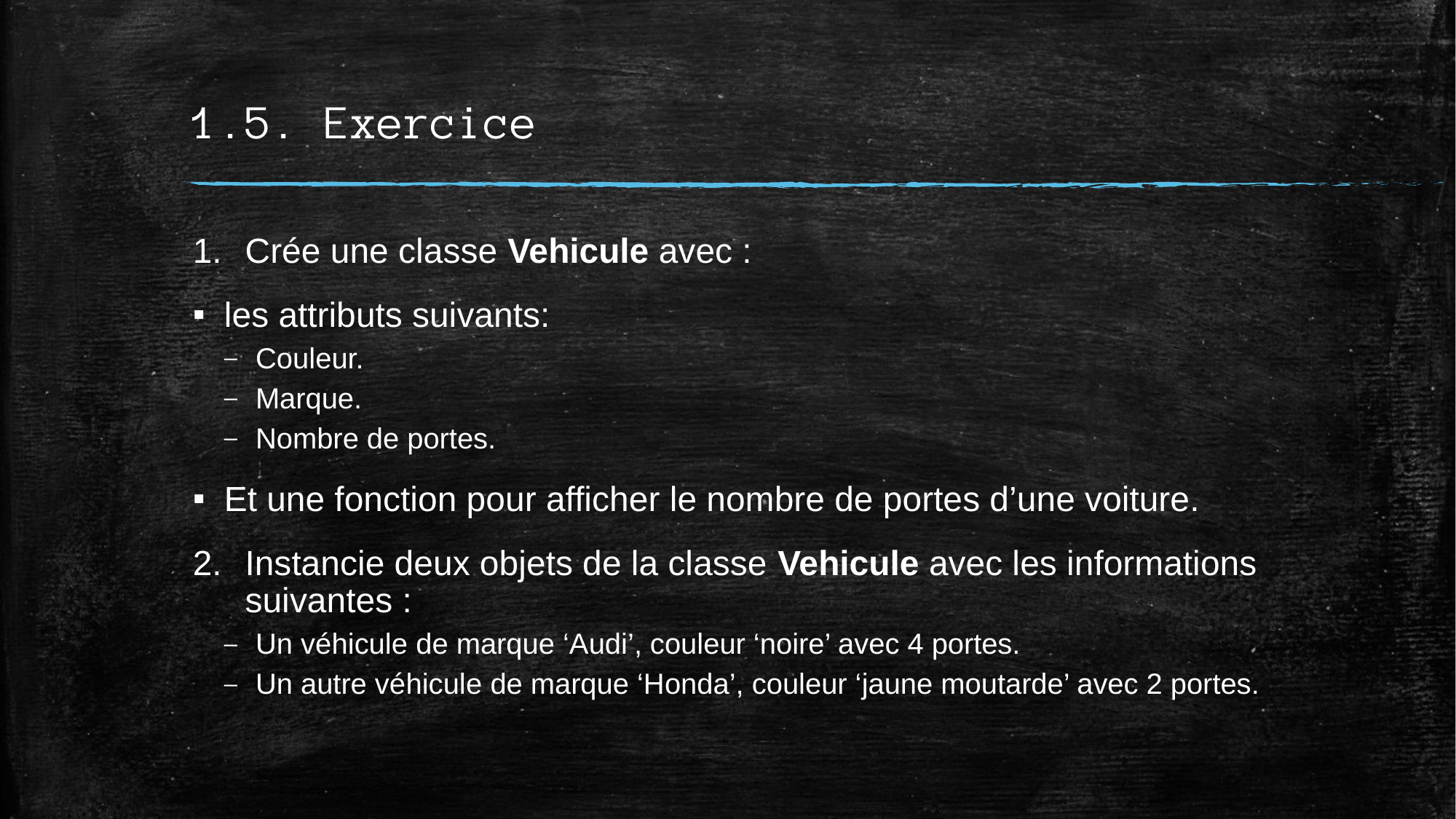

# 1.5. Exercice
Crée une classe Vehicule avec :
les attributs suivants:
Couleur.
Marque.
Nombre de portes.
Et une fonction pour afficher le nombre de portes d’une voiture.
Instancie deux objets de la classe Vehicule avec les informations suivantes :
Un véhicule de marque ‘Audi’, couleur ‘noire’ avec 4 portes.
Un autre véhicule de marque ‘Honda’, couleur ‘jaune moutarde’ avec 2 portes.